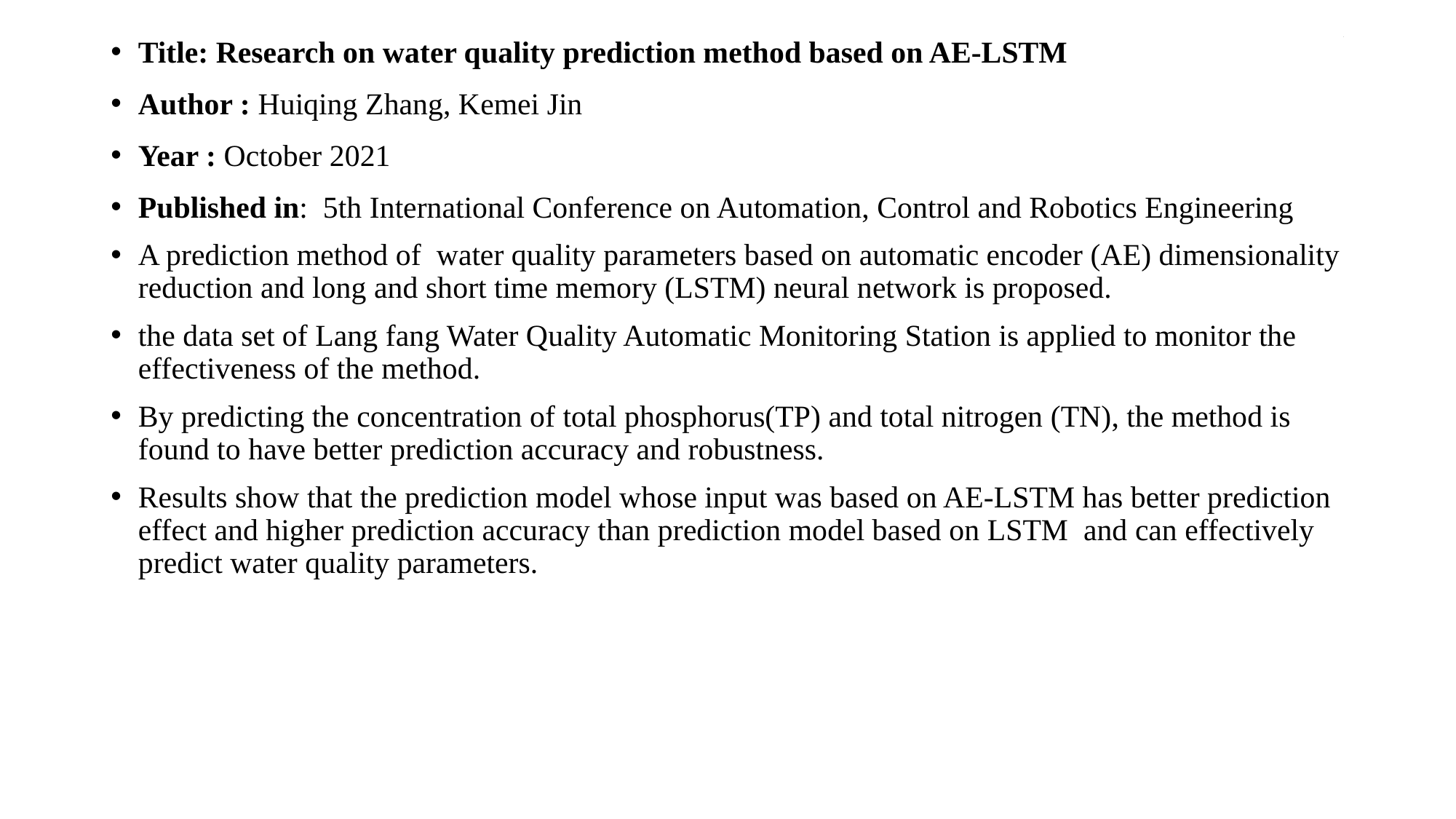

# .
Title: Research on water quality prediction method based on AE-LSTM
Author : Huiqing Zhang, Kemei Jin
Year : October 2021
Published in:  5th International Conference on Automation, Control and Robotics Engineering
A prediction method of  water quality parameters based on automatic encoder (AE) dimensionality reduction and long and short time memory (LSTM) neural network is proposed.
the data set of Lang fang Water Quality Automatic Monitoring Station is applied to monitor the effectiveness of the method.
By predicting the concentration of total phosphorus(TP) and total nitrogen (TN), the method is found to have better prediction accuracy and robustness.
Results show that the prediction model whose input was based on AE-LSTM has better prediction effect and higher prediction accuracy than prediction model based on LSTM  and can effectively predict water quality parameters.